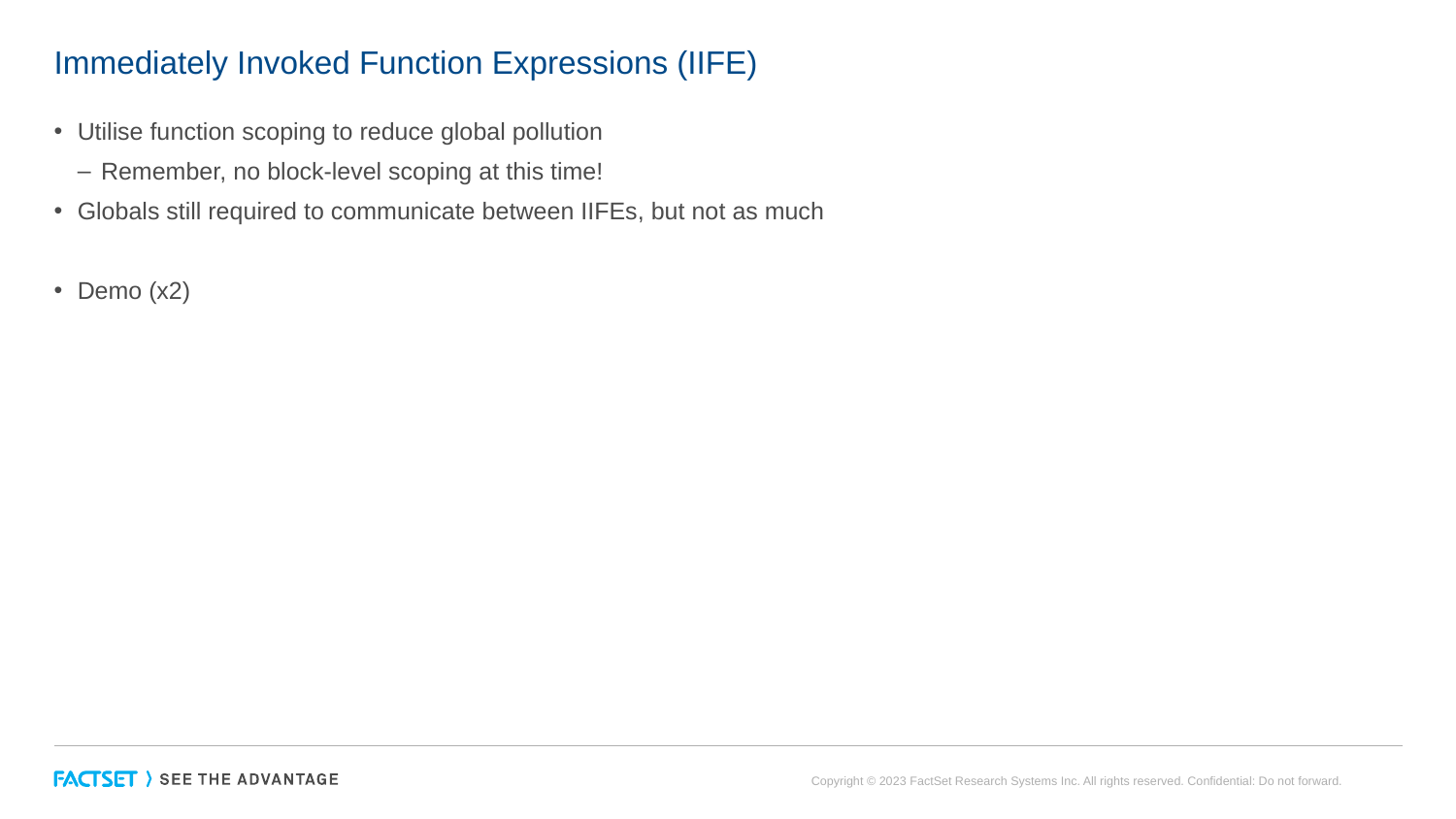

# Immediately Invoked Function Expressions (IIFE)
Utilise function scoping to reduce global pollution
Remember, no block-level scoping at this time!
Globals still required to communicate between IIFEs, but not as much

Demo (x2)
Copyright © 2023 FactSet Research Systems Inc. All rights reserved. Confidential: Do not forward.